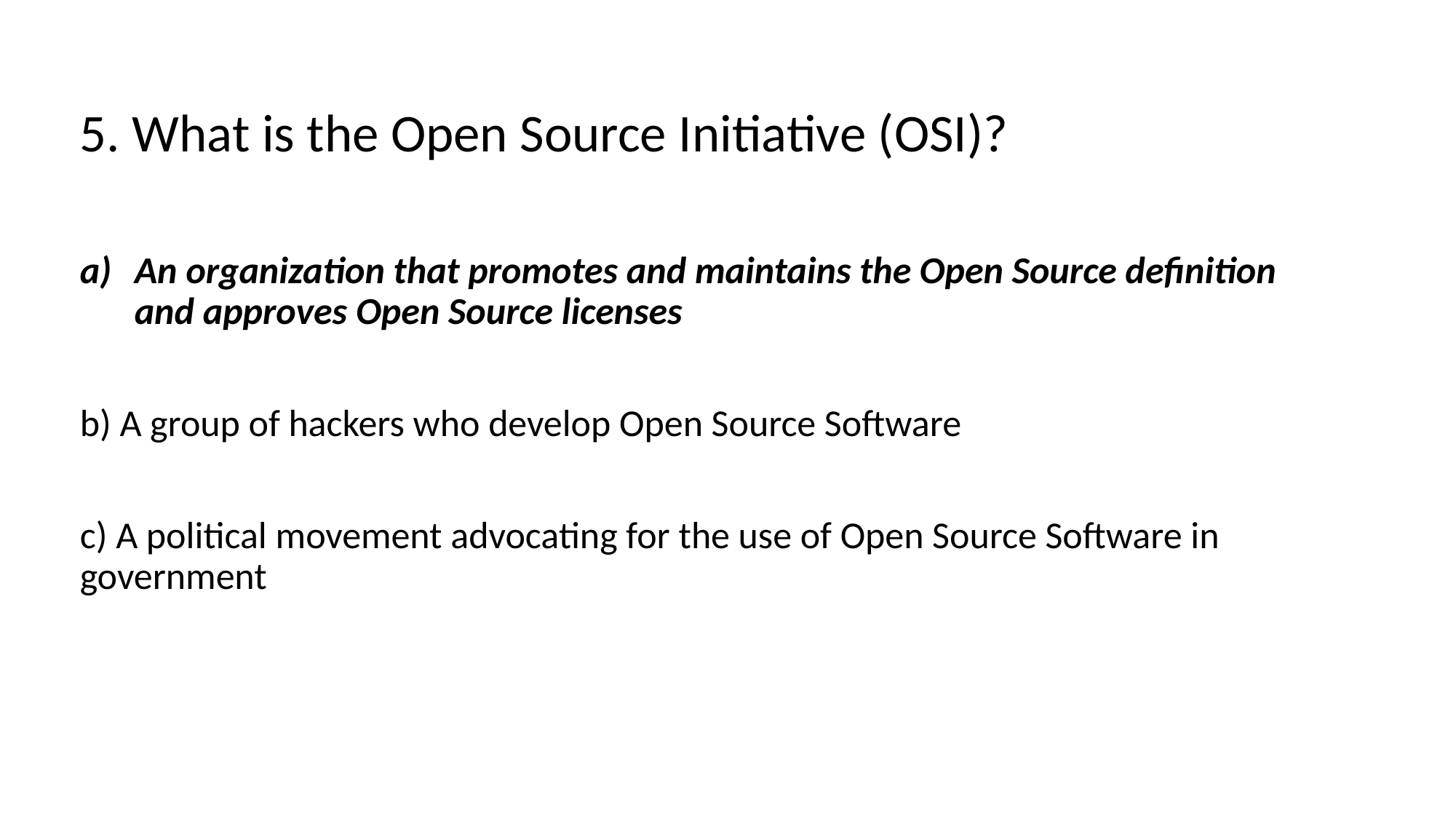

5. What is the Open Source Initiative (OSI)?

An organization that promotes and maintains the Open Source definition and approves Open Source licenses

b) A group of hackers who develop Open Source Software

c) A political movement advocating for the use of Open Source Software in government